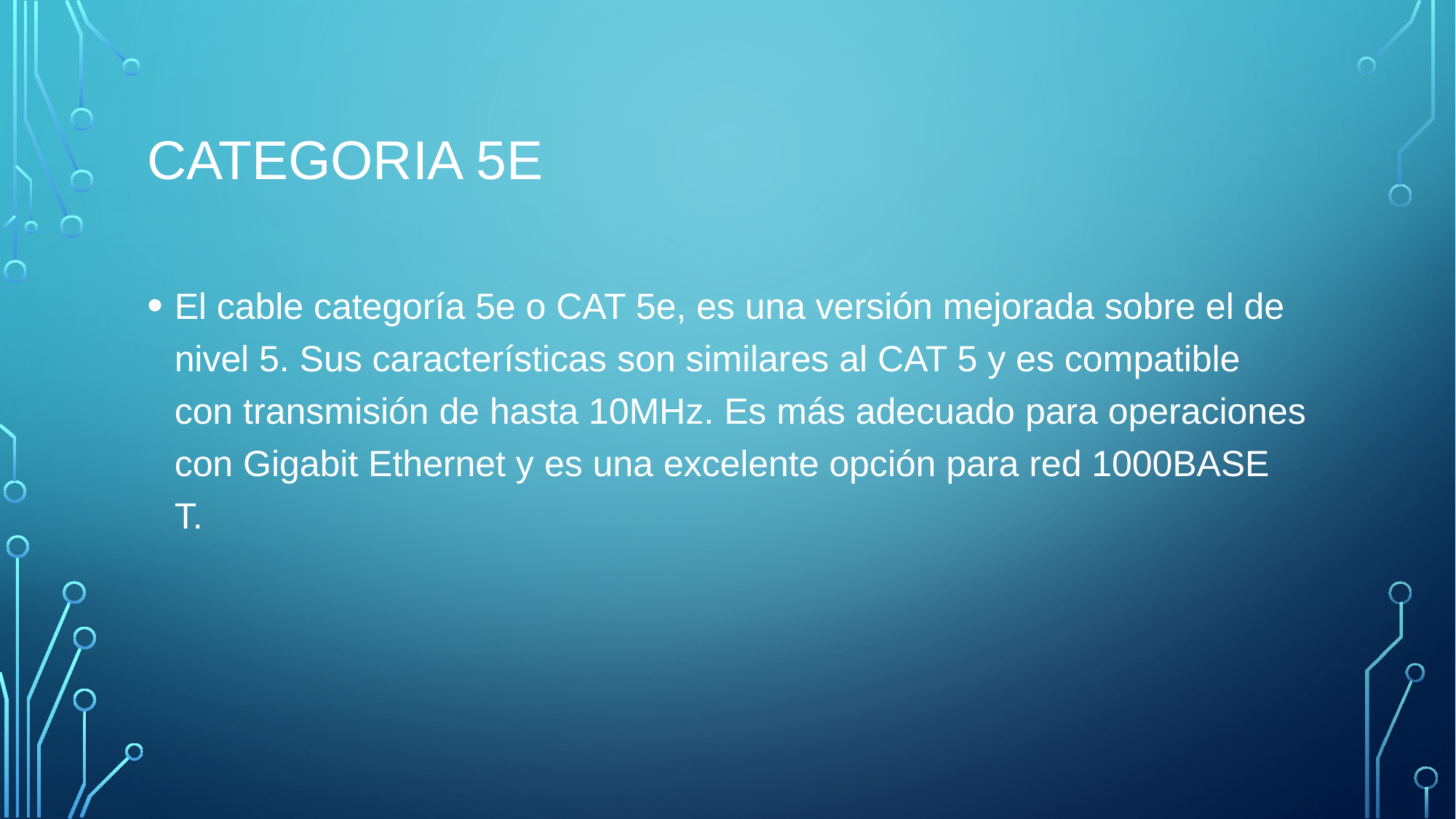

# CATEGORIA 5e
El cable categoría 5e o CAT 5e, es una versión mejorada sobre el de nivel 5. Sus características son similares al CAT 5 y es compatible con transmisión de hasta 10MHz. Es más adecuado para operaciones con Gigabit Ethernet y es una excelente opción para red 1000BASE T.